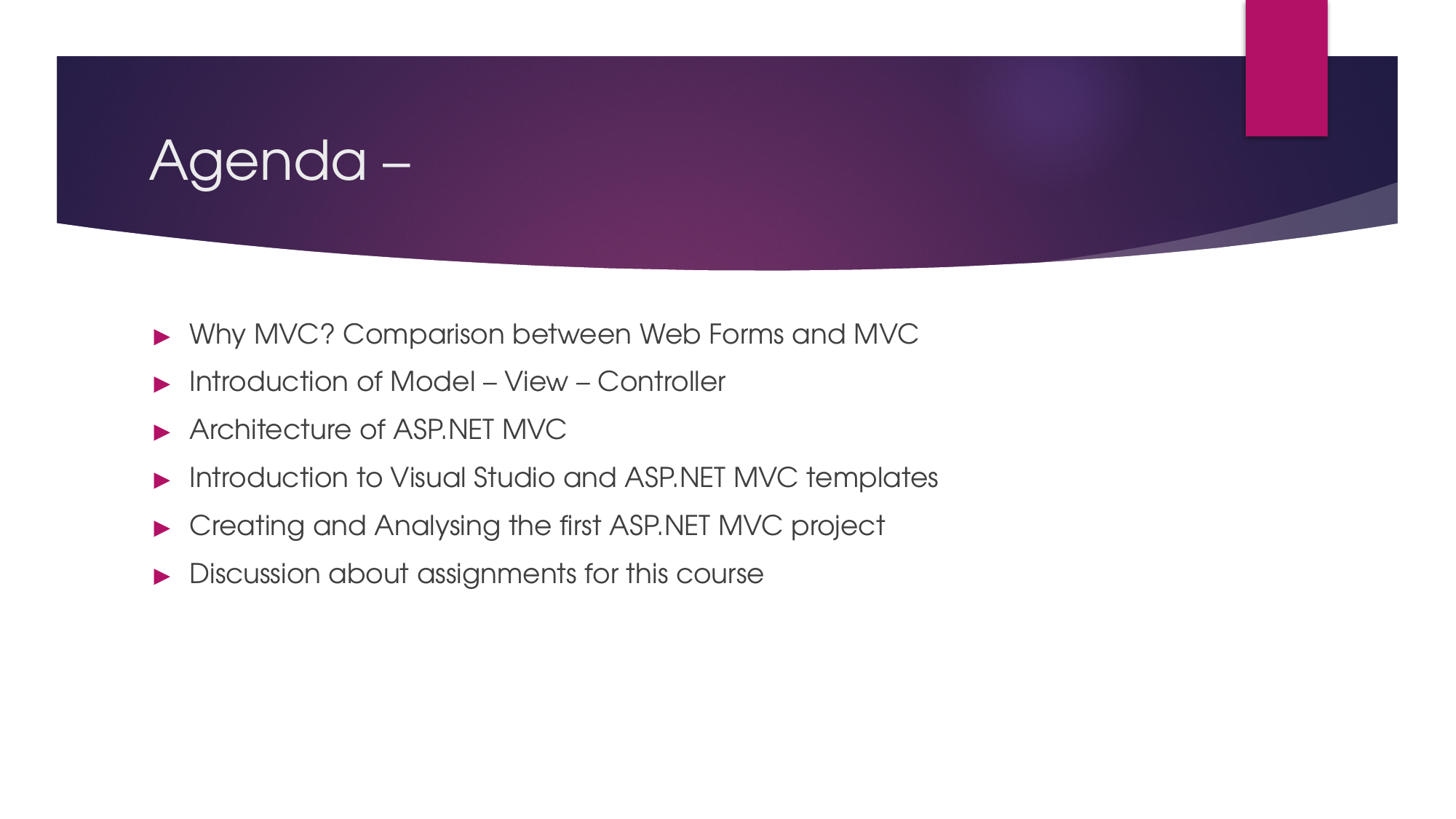

# Agenda –
Why MVC? Comparison between Web Forms and MVC
Introduction of Model – View – Controller
Architecture of ASP.NET MVC
Introduction to Visual Studio and ASP.NET MVC templates
Creating and Analysing the first ASP.NET MVC project
Discussion about assignments for this course